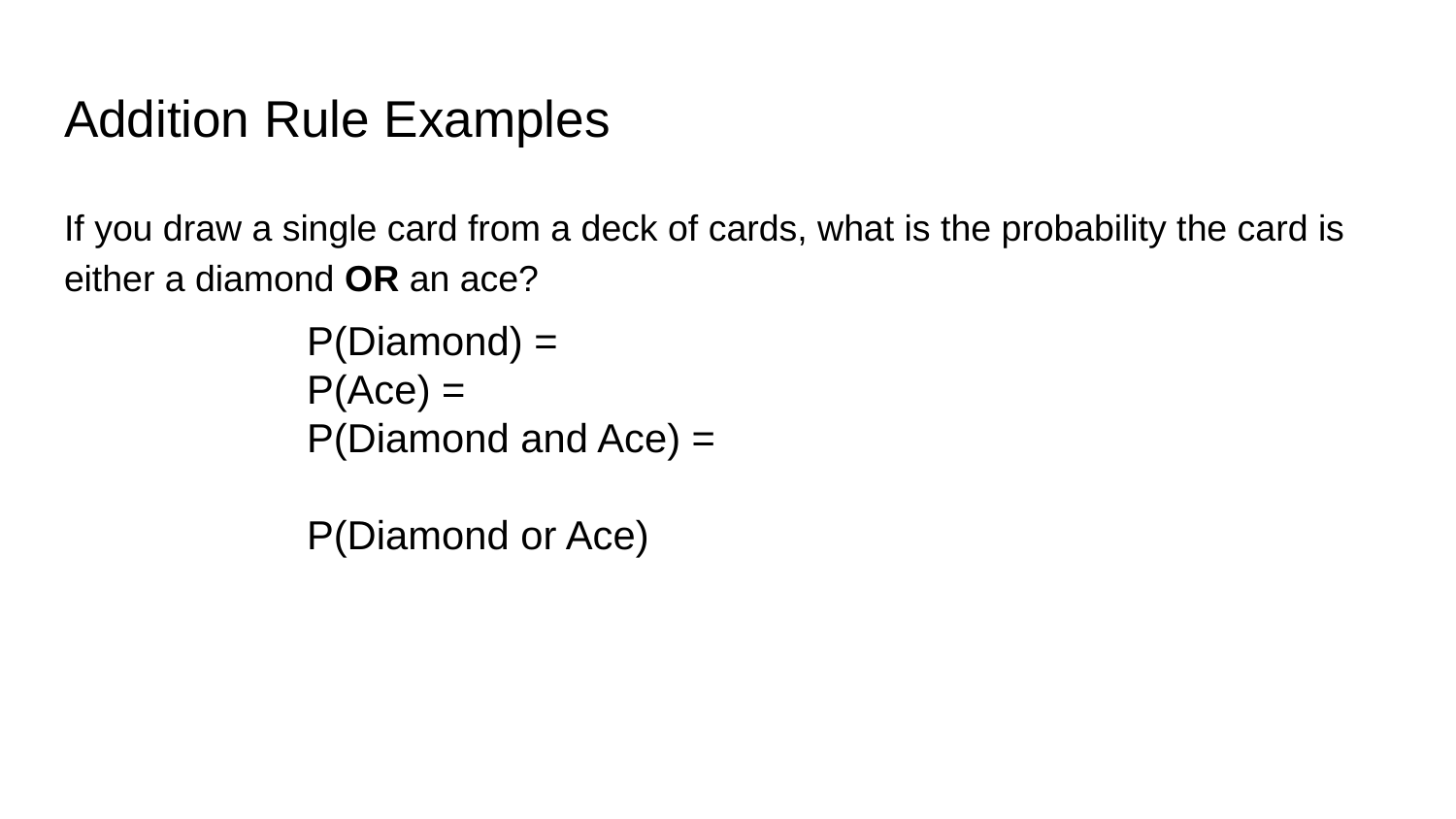

# Addition Rule Examples
If you draw a single card from a deck of cards, what is the probability the card is either a diamond OR an ace?

P(Diamond) =
P(Ace) =
P(Diamond and Ace) =

P(Diamond or Ace)